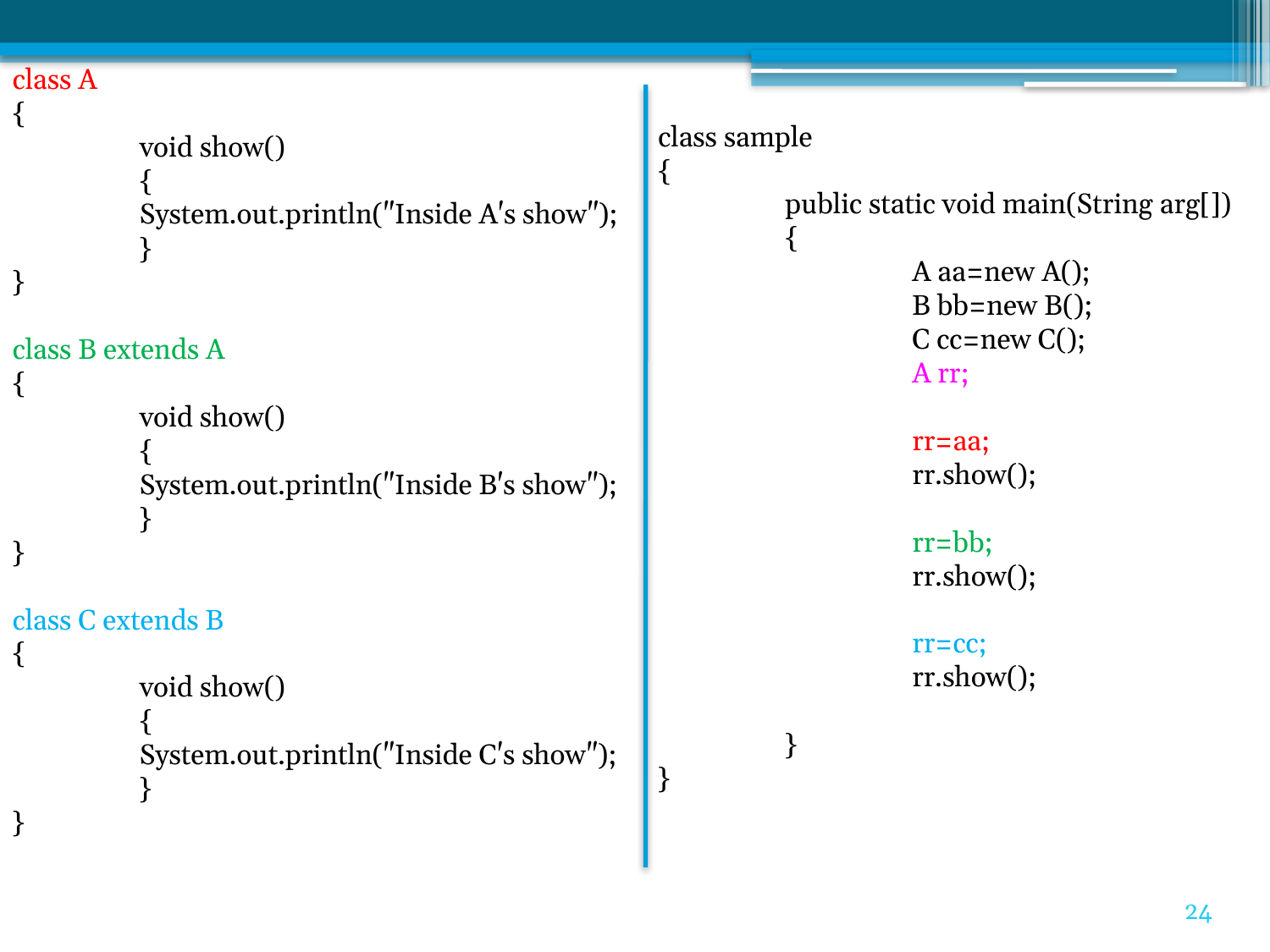

class A
{
	void show()
	{
	System.out.println("Inside A's show");
	}
}

class B extends A
{
	void show()
	{
	System.out.println("Inside B's show");
	}
}

class C extends B
{
	void show()
	{
	System.out.println("Inside C's show");
	}
}
class sample
{
	public static void main(String arg[])
	{
		A aa=new A();
		B bb=new B();
		C cc=new C();
		A rr;

		rr=aa;
		rr.show();

		rr=bb;
		rr.show();

		rr=cc;
		rr.show();

	}
}
24